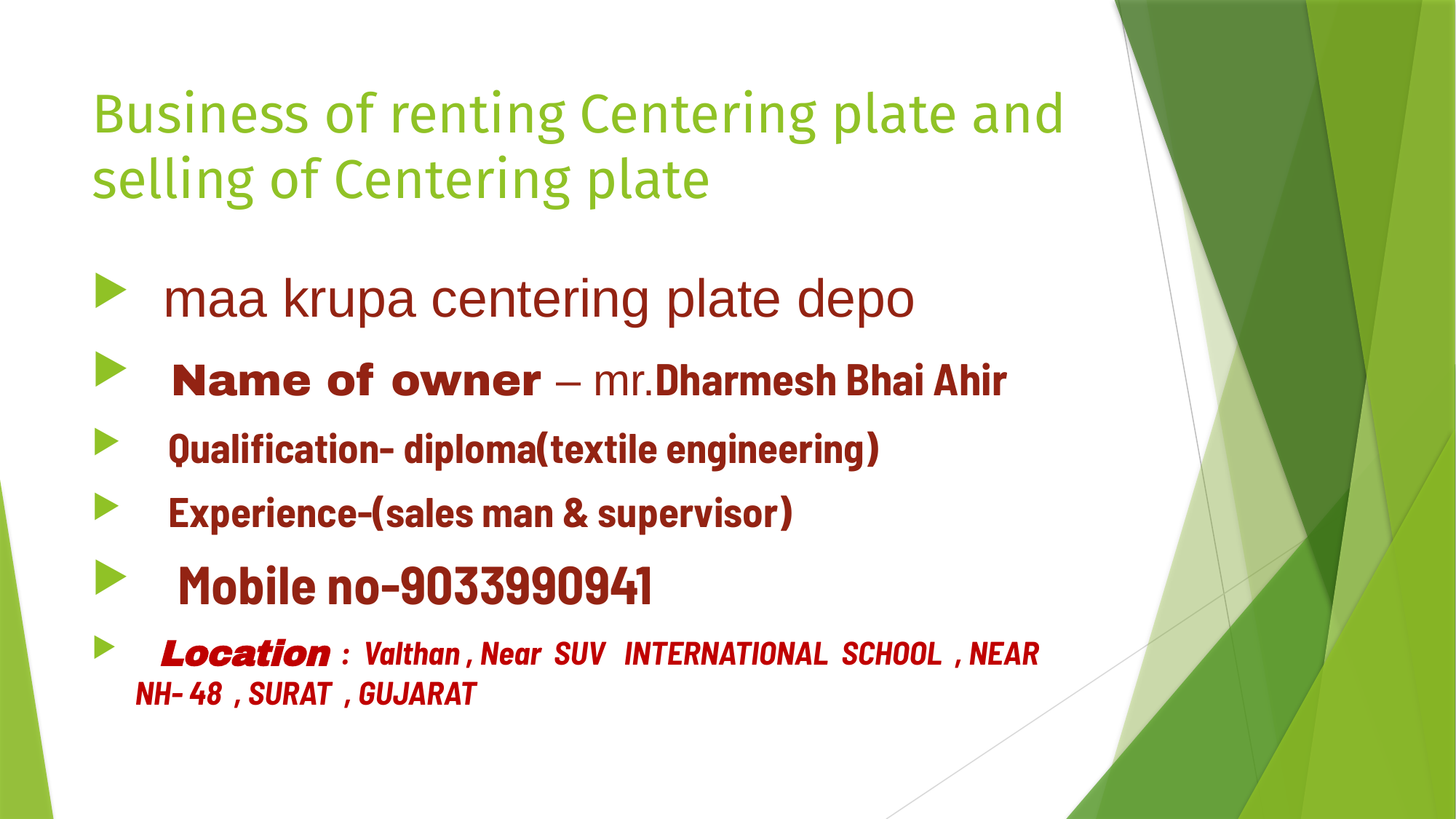

# Business of renting Centering plate and selling of Centering plate
  maa krupa centering plate depo
  Name of owner – mr.Dharmesh Bhai Ahir
    Qualification- diploma(textile engineering)
    Experience-(sales man & supervisor)
    Mobile no-9033990941
  Location :  Valthan , Near  SUV   INTERNATIONAL  SCHOOL  , NEAR         NH- 48  , SURAT  , GUJARAT